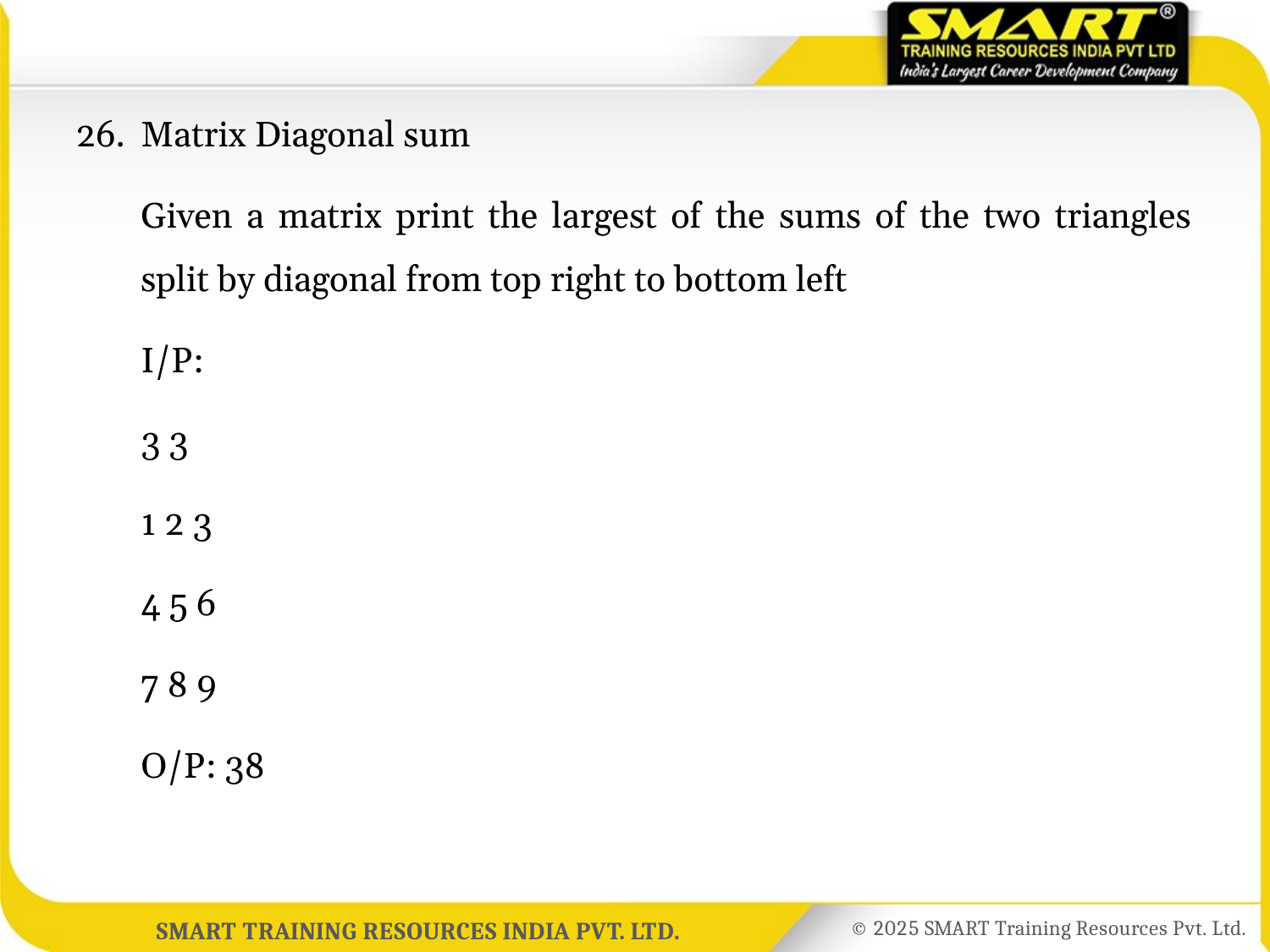

26.	Matrix Diagonal sum
	Given a matrix print the largest of the sums of the two triangles split by diagonal from top right to bottom left
	I/P:
	3 3
	1 2 3
	4 5 6
	7 8 9
	O/P: 38